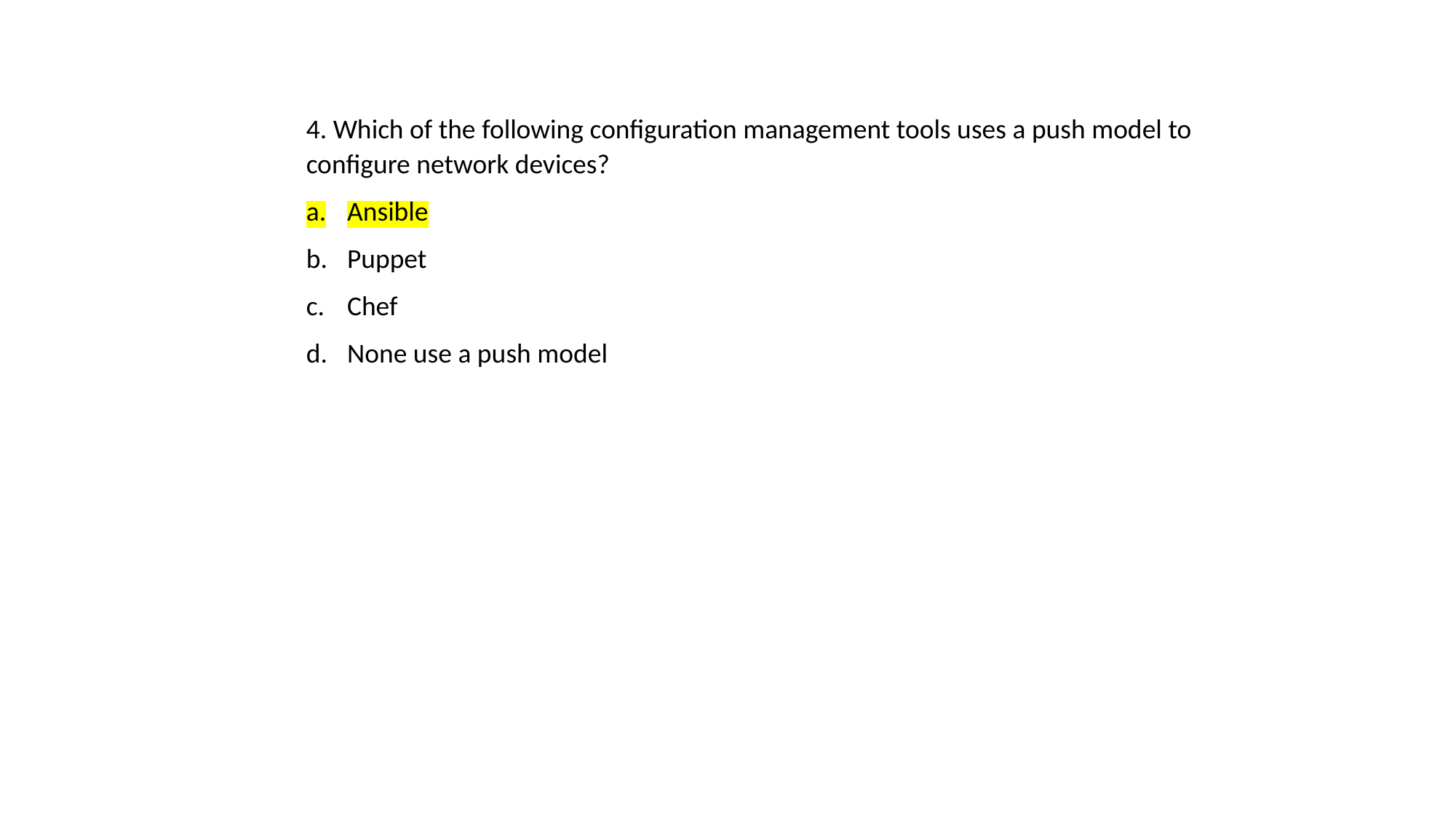

4. Which of the following configuration management tools uses a push model to configure network devices?
Ansible
Puppet
Chef
None use a push model